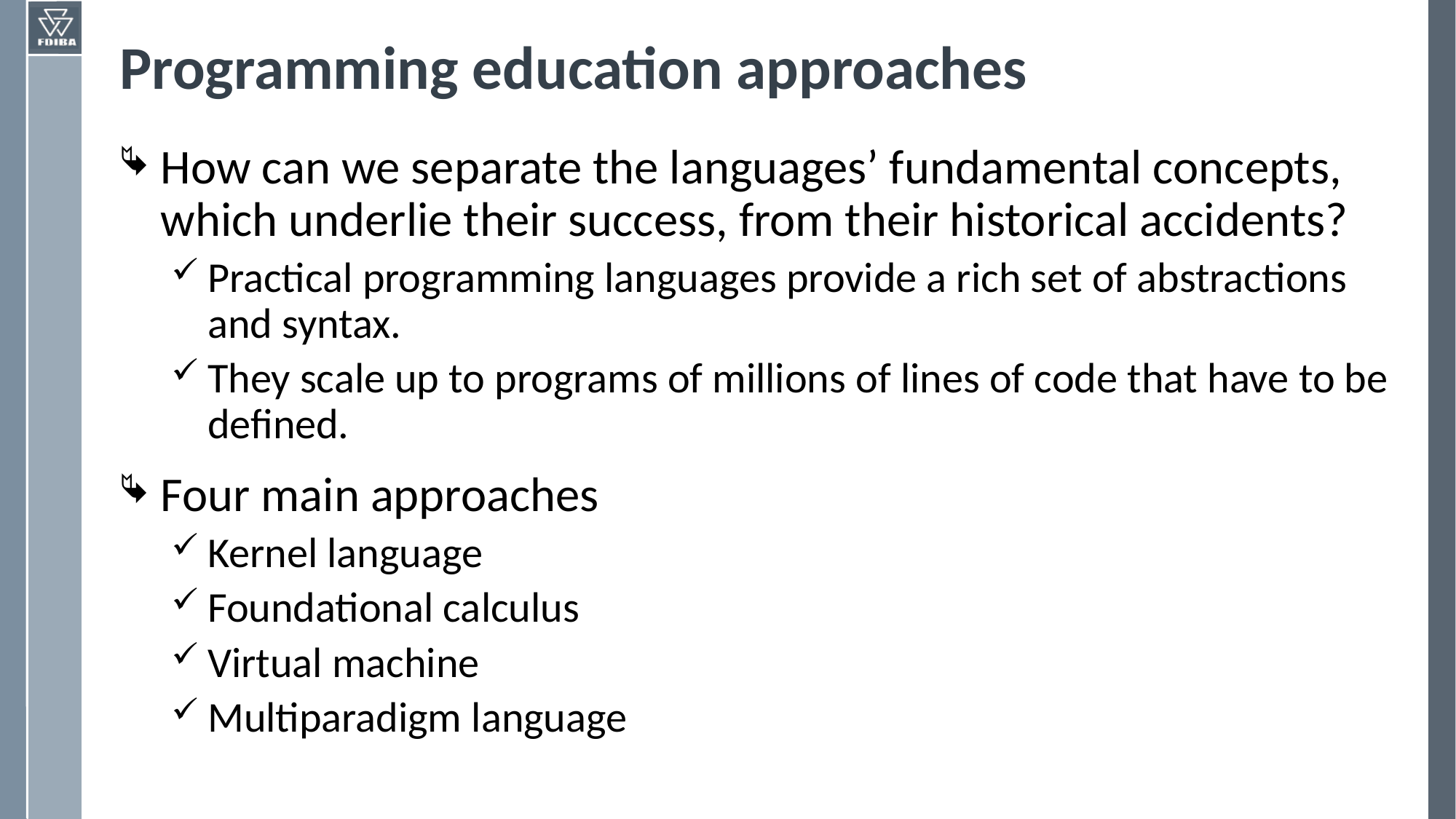

# Programming education approaches
How can we separate the languages’ fundamental concepts, which underlie their success, from their historical accidents?
Practical programming languages provide a rich set of abstractions and syntax.
They scale up to programs of millions of lines of code that have to be defined.
Four main approaches
Kernel language
Foundational calculus
Virtual machine
Multiparadigm language